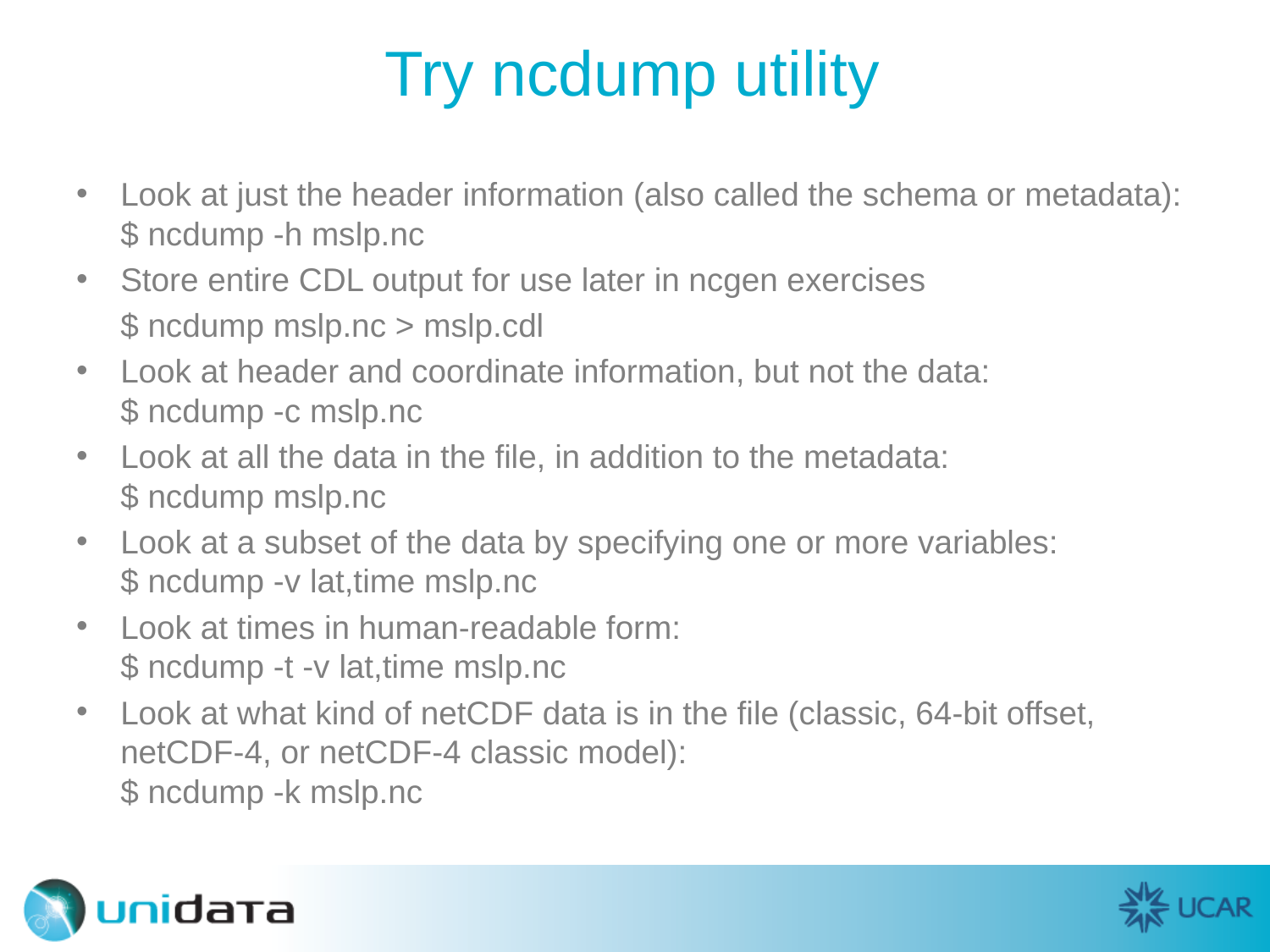

# Try ncdump utility
Look at just the header information (also called the schema or metadata):
$ ncdump -h mslp.nc
Store entire CDL output for use later in ncgen exercises
   	$ ncdump mslp.nc > mslp.cdl
Look at header and coordinate information, but not the data:
$ ncdump -c mslp.nc
Look at all the data in the file, in addition to the metadata:
$ ncdump mslp.nc
Look at a subset of the data by specifying one or more variables:
$ ncdump -v lat,time mslp.nc
Look at times in human-readable form:
$ ncdump -t -v lat,time mslp.nc
Look at what kind of netCDF data is in the file (classic, 64-bit offset, netCDF-4, or netCDF-4 classic model):
$ ncdump -k mslp.nc